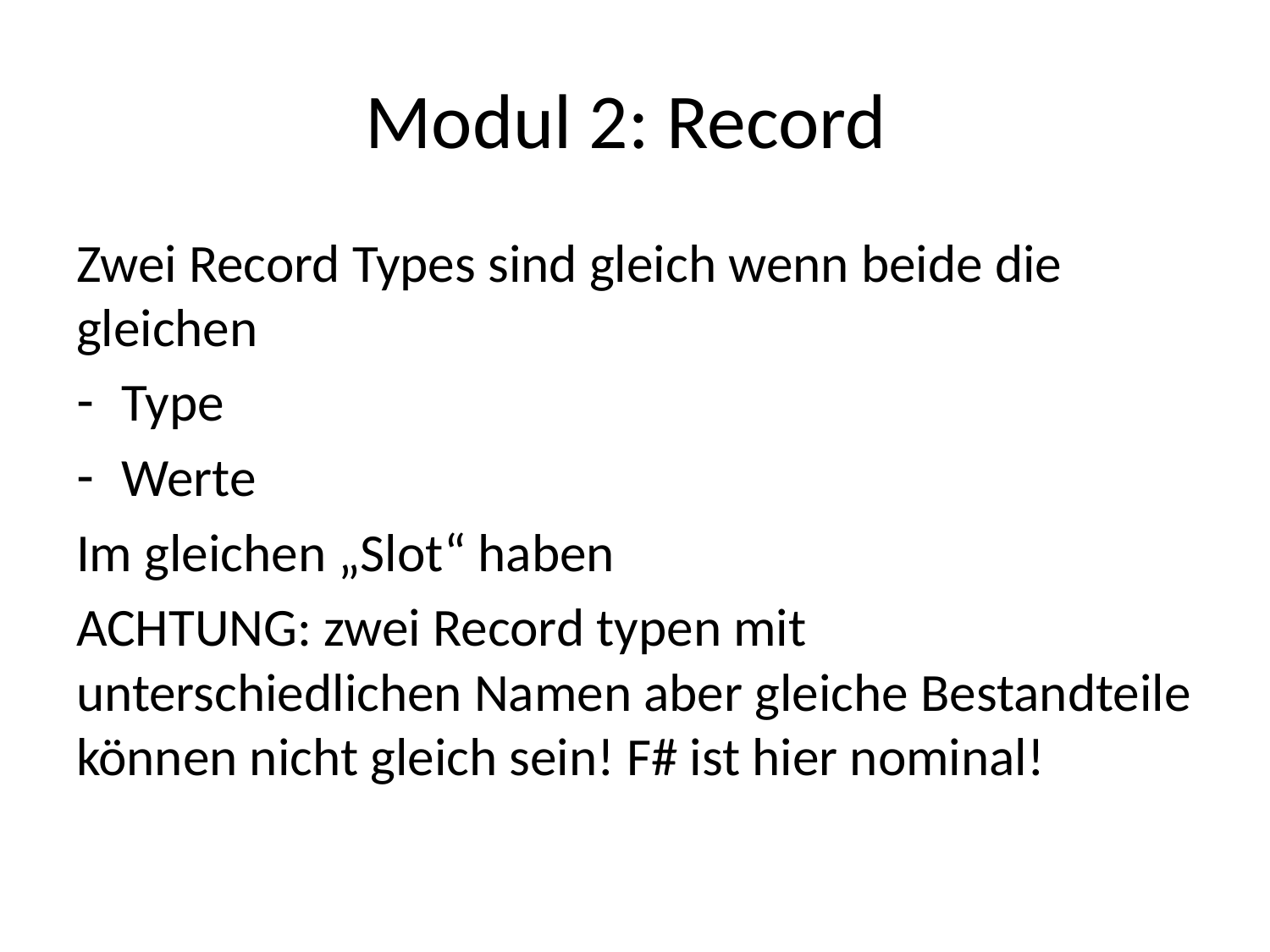

# Modul 2: Record
Zwei Record Types sind gleich wenn beide die gleichen
Type
Werte
Im gleichen „Slot“ haben
ACHTUNG: zwei Record typen mit unterschiedlichen Namen aber gleiche Bestandteile können nicht gleich sein! F# ist hier nominal!